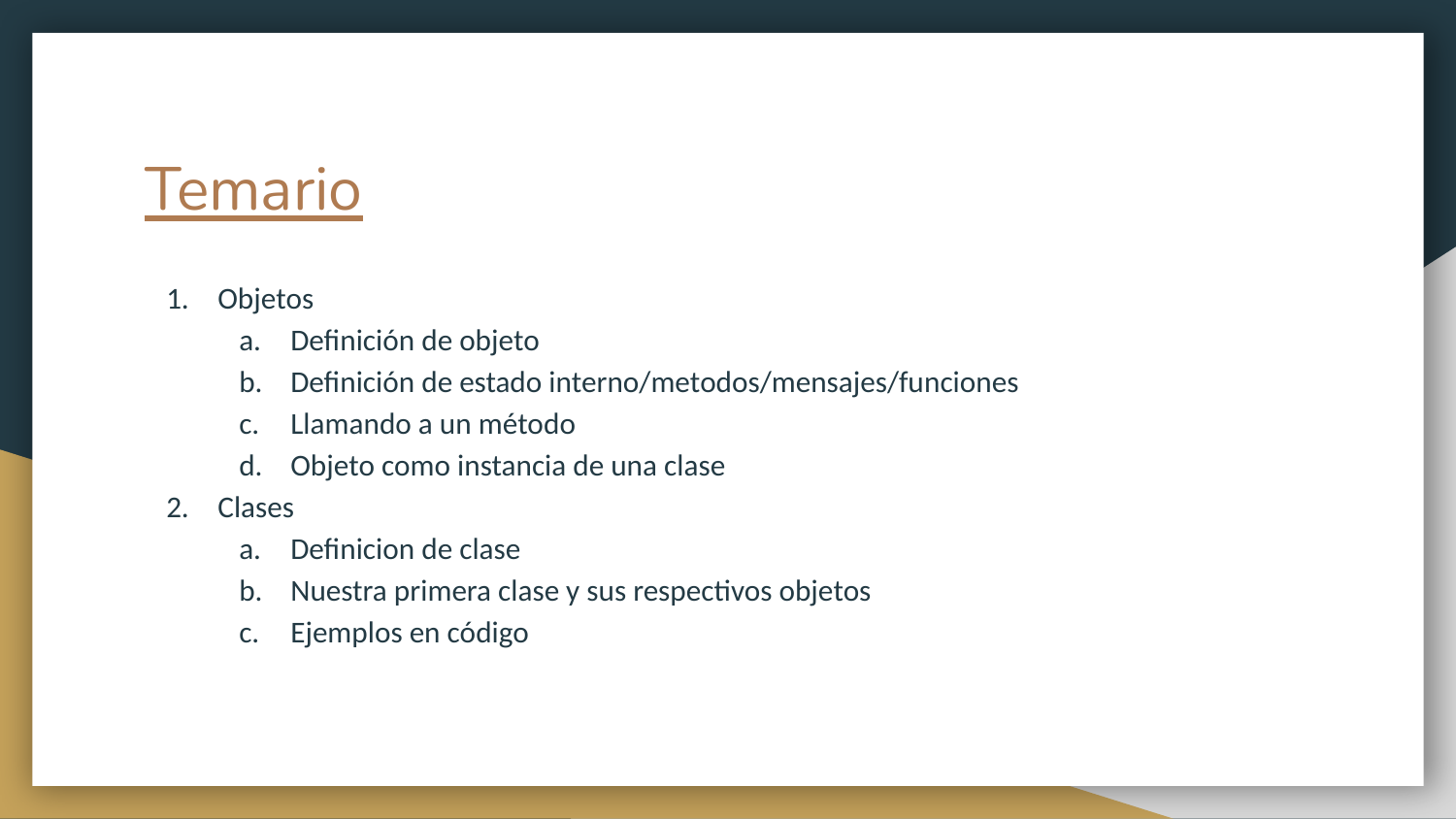

# Temario
Objetos
Definición de objeto
Definición de estado interno/metodos/mensajes/funciones
Llamando a un método
Objeto como instancia de una clase
Clases
Definicion de clase
Nuestra primera clase y sus respectivos objetos
Ejemplos en código